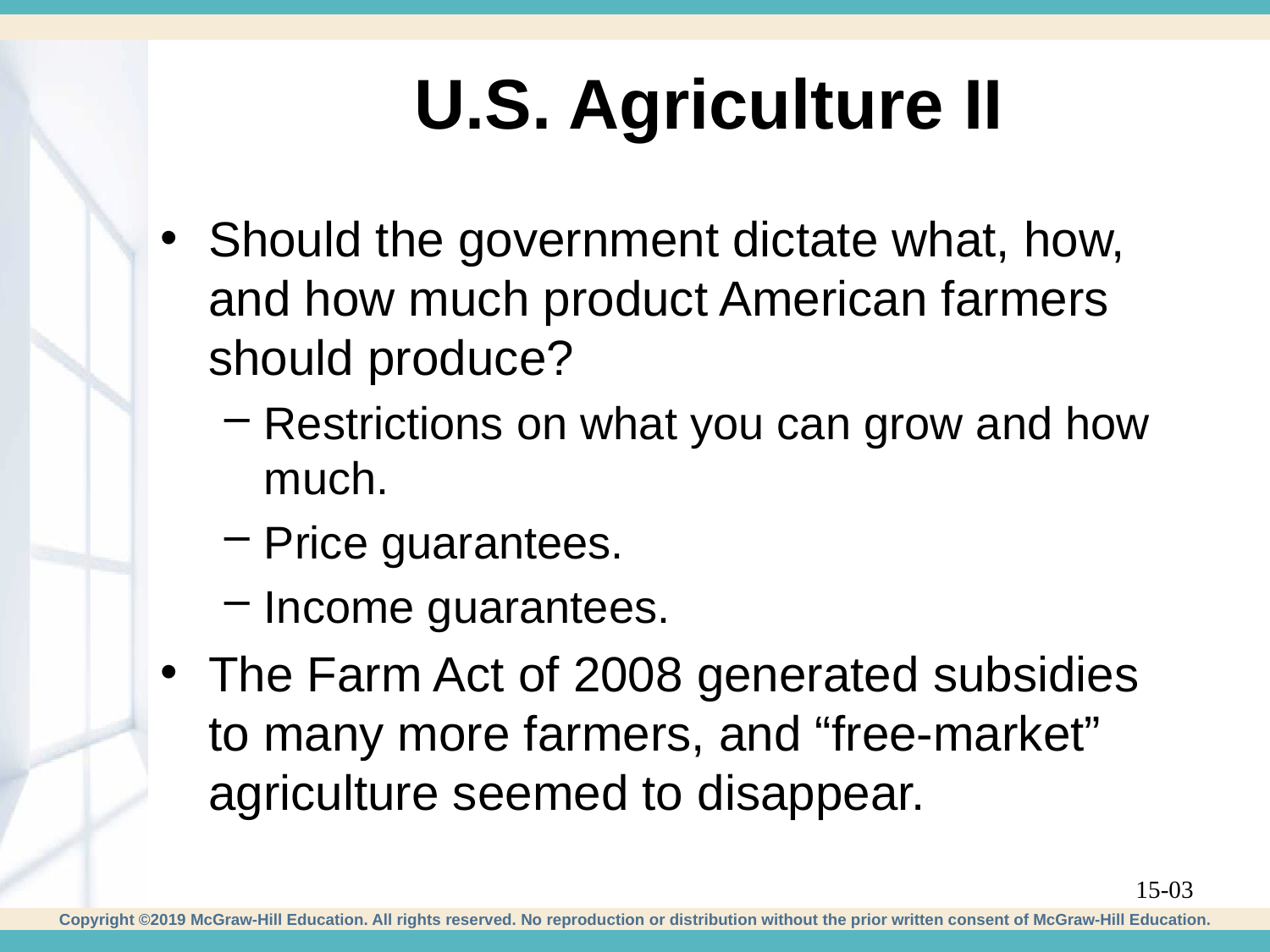

# U.S. Agriculture II
Should the government dictate what, how, and how much product American farmers should produce?
Restrictions on what you can grow and how much.
Price guarantees.
Income guarantees.
The Farm Act of 2008 generated subsidies to many more farmers, and “free-market” agriculture seemed to disappear.
15-03